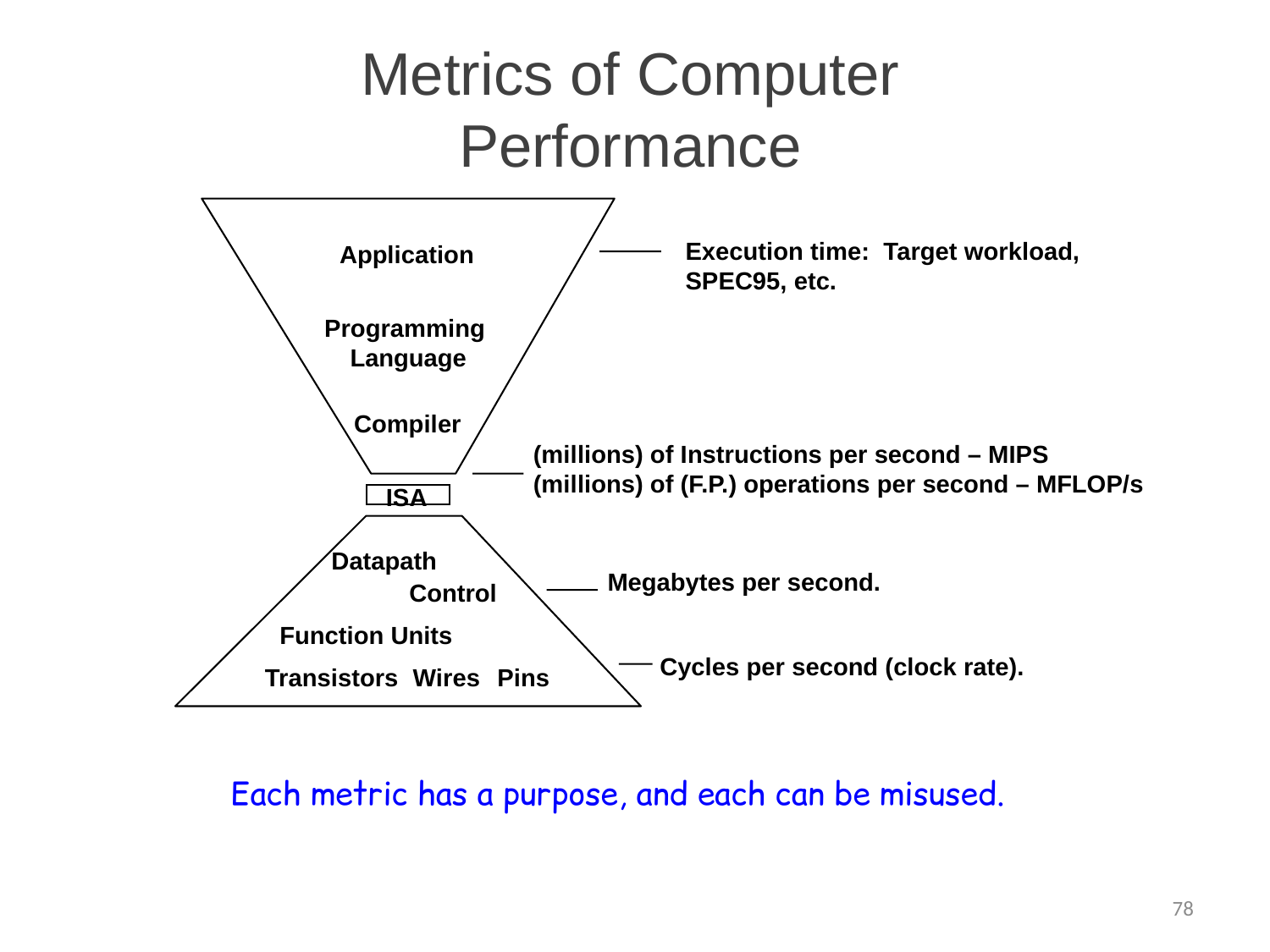

# Metrics of Computer Performance

Execution time:  Target workload,
SPEC95, etc.
Application

Programming
Language
Compiler
(millions) of Instructions per second – MIPS
(millions) of (F.P.) operations per second – MFLOP/s

ISA

Datapath
Megabytes per second.
Control

Function Units
Cycles per second (clock rate).
Transistors
Wires
Pins

Each metric has a purpose, and each can be misused.
78